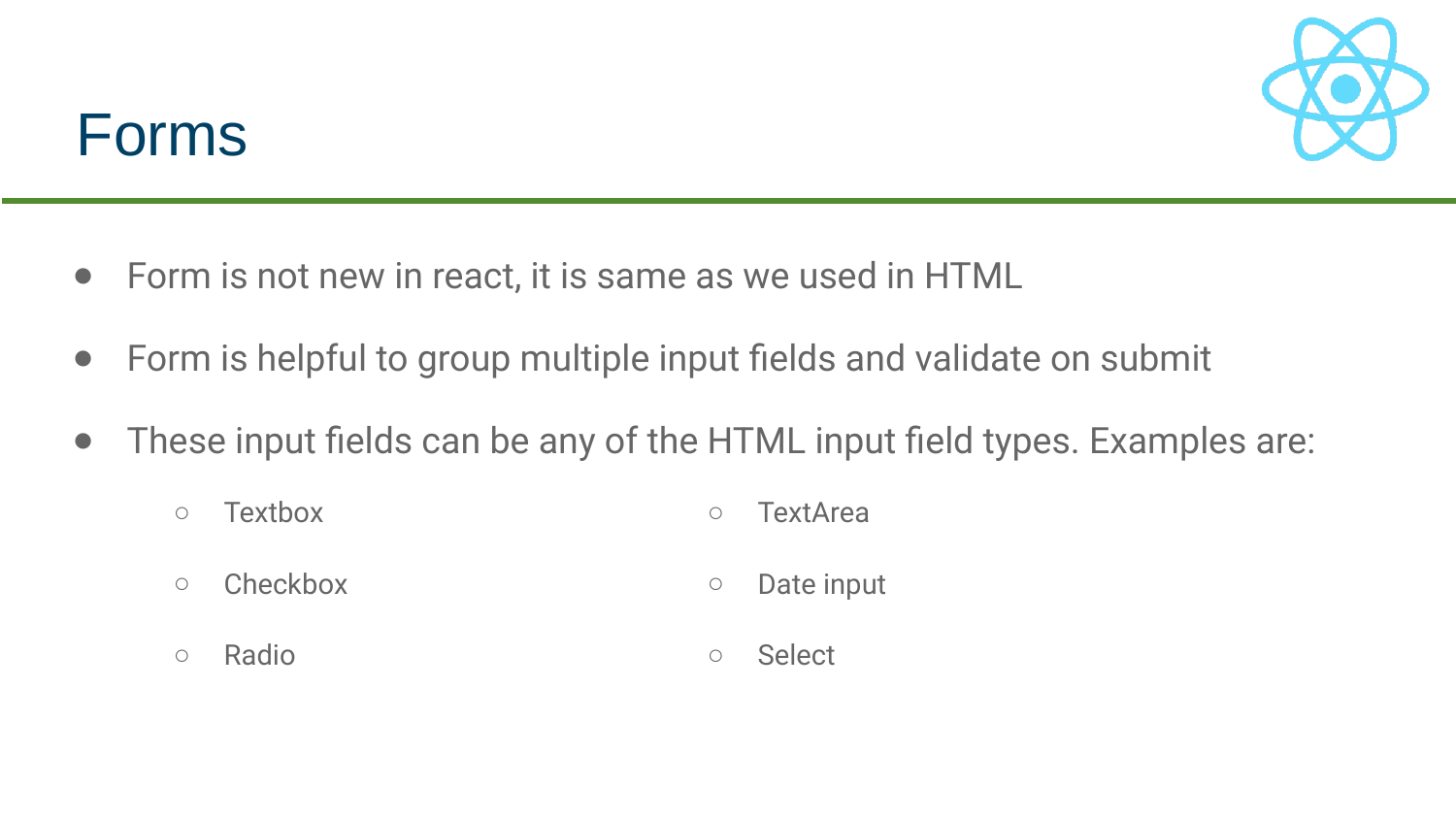

# Forms
Form is not new in react, it is same as we used in HTML
Form is helpful to group multiple input fields and validate on submit
These input fields can be any of the HTML input field types. Examples are:
Textbox
Checkbox
Radio
TextArea
Date input
Select